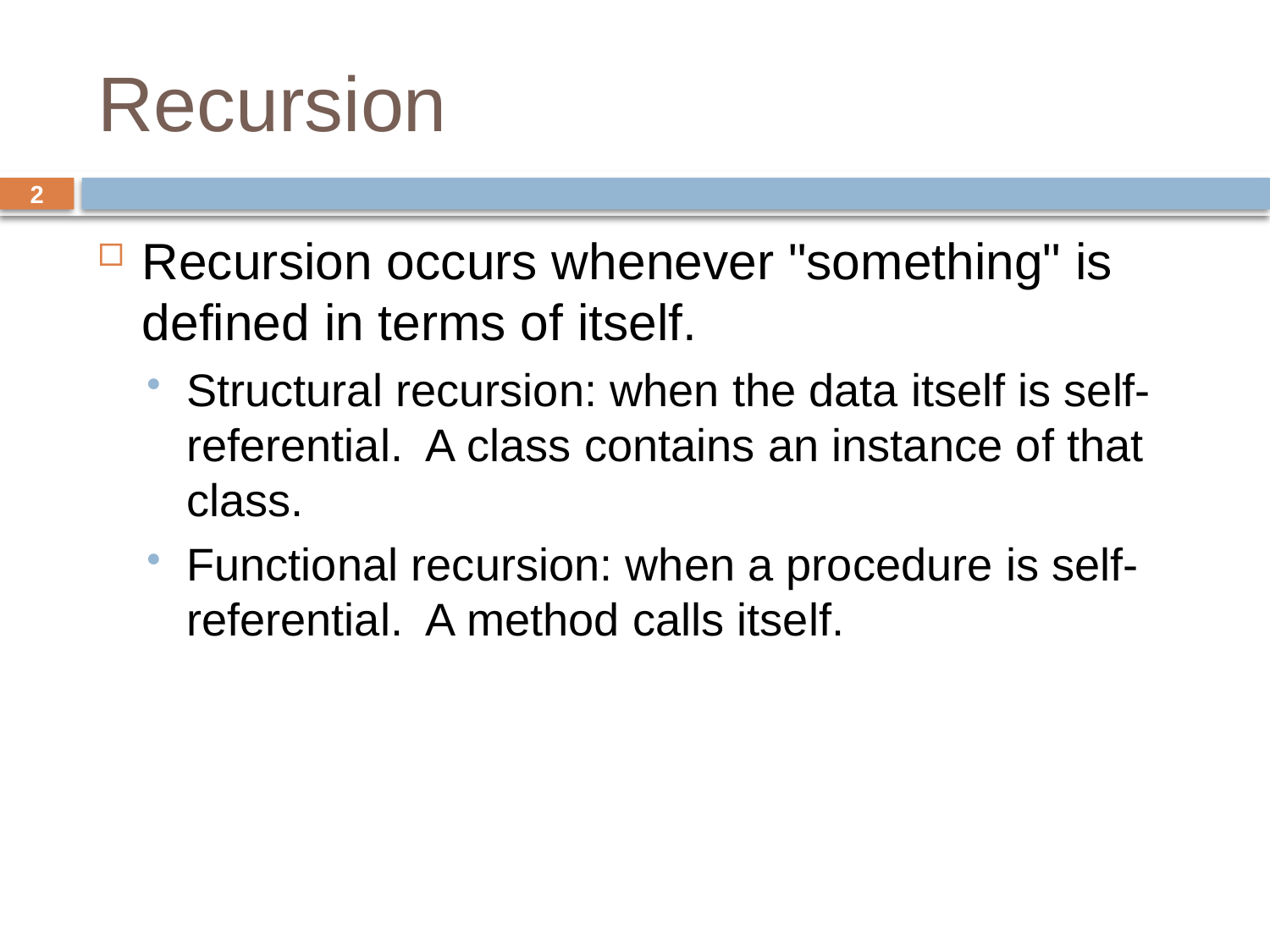

# Recursion
2
Recursion occurs whenever "something" is defined in terms of itself.
Structural recursion: when the data itself is self-referential.  A class contains an instance of that class.
Functional recursion: when a procedure is self-referential.  A method calls itself.